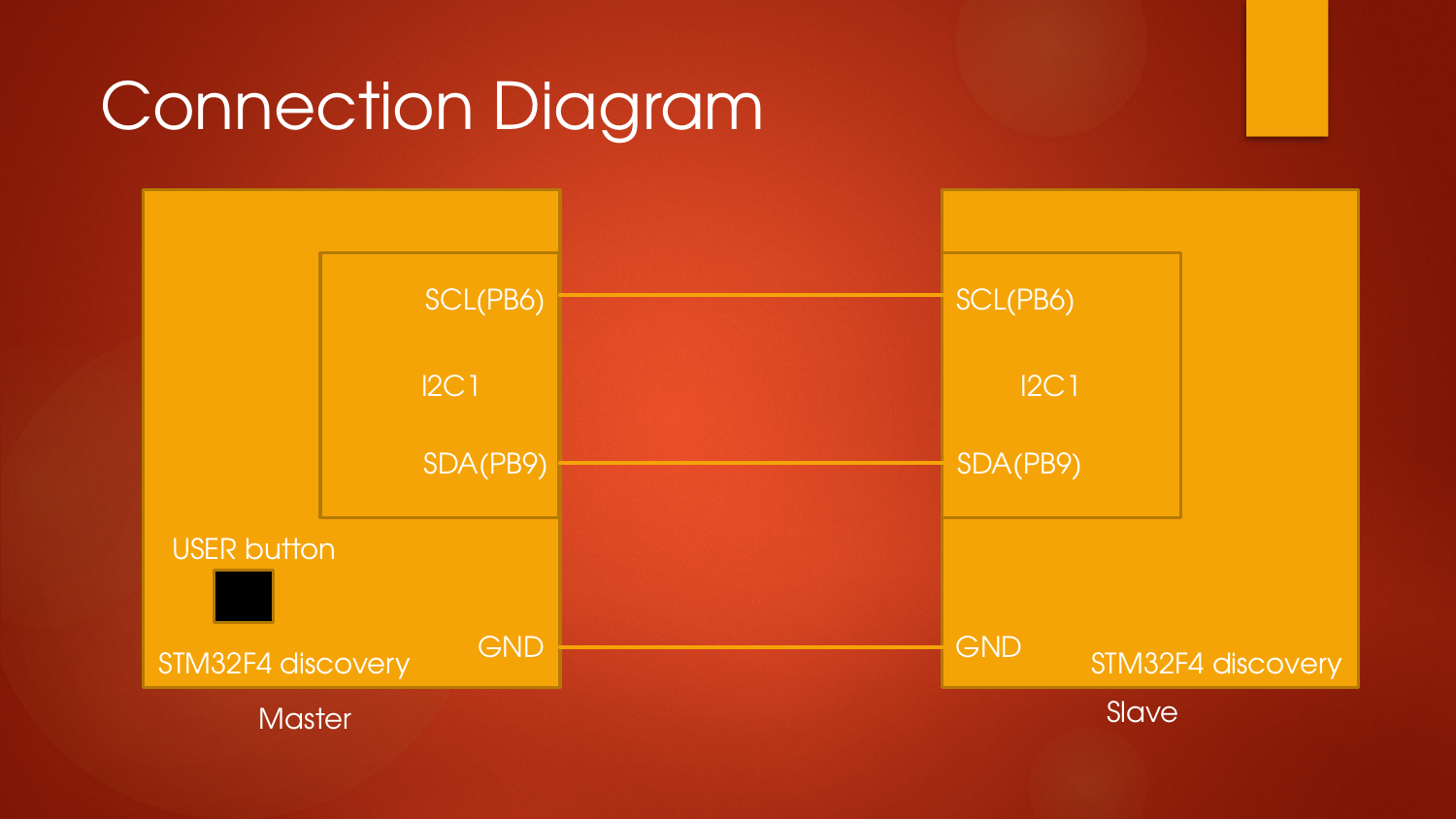

Connection Diagram

SCL(PB6)
SCL(PB6)
I2C1
I2C1
SDA(PB9)
SDA(PB9)
USER button

GND
GND
STM32F4 discovery
STM32F4 discovery
Slave
Master